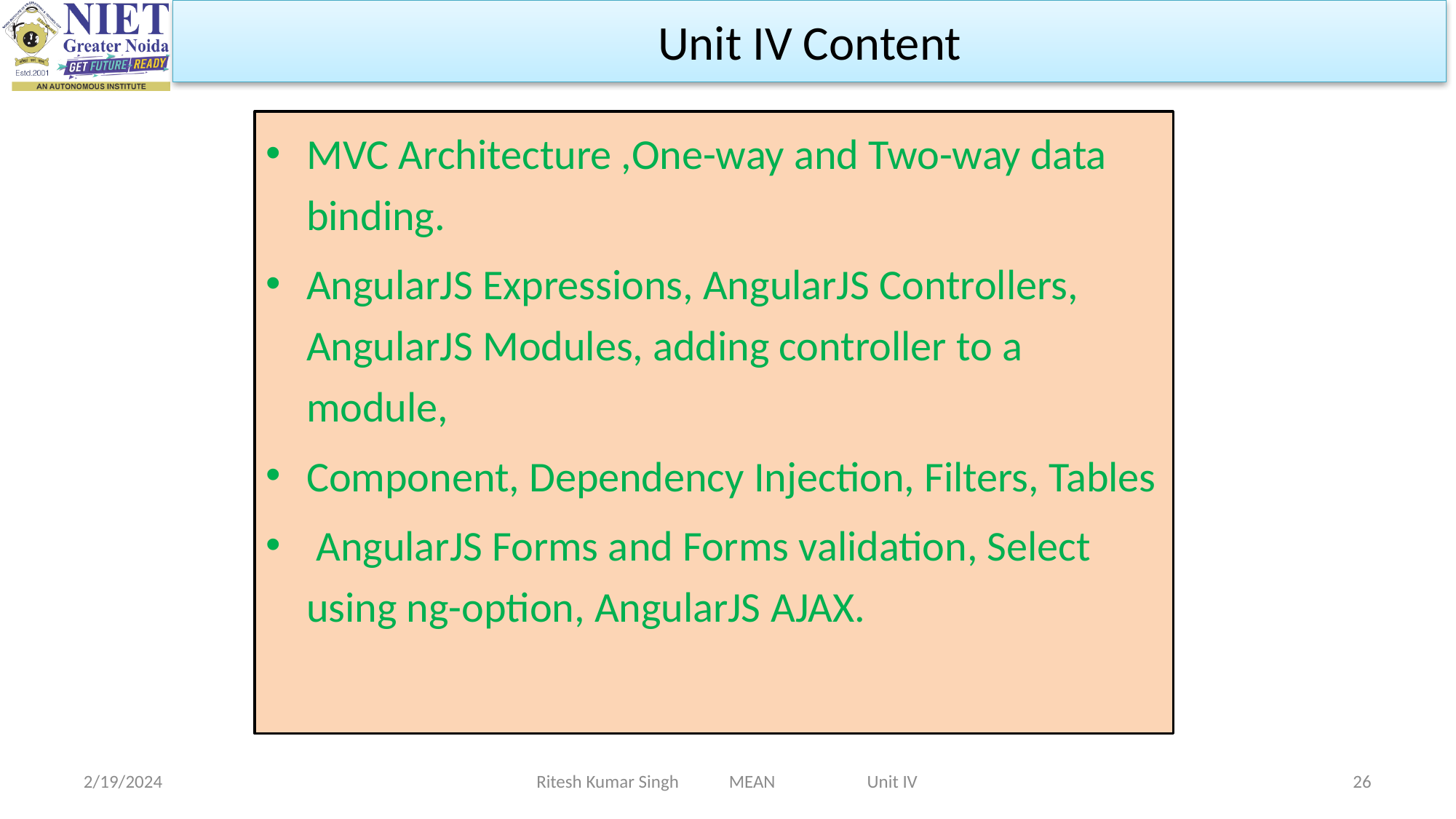

Unit IV Content
MVC Architecture ,One-way and Two-way data binding.
AngularJS Expressions, AngularJS Controllers, AngularJS Modules, adding controller to a module,
Component, Dependency Injection, Filters, Tables
 AngularJS Forms and Forms validation, Select using ng-option, AngularJS AJAX.

2/19/2024
Ritesh Kumar Singh            MEAN                      Unit IV
26